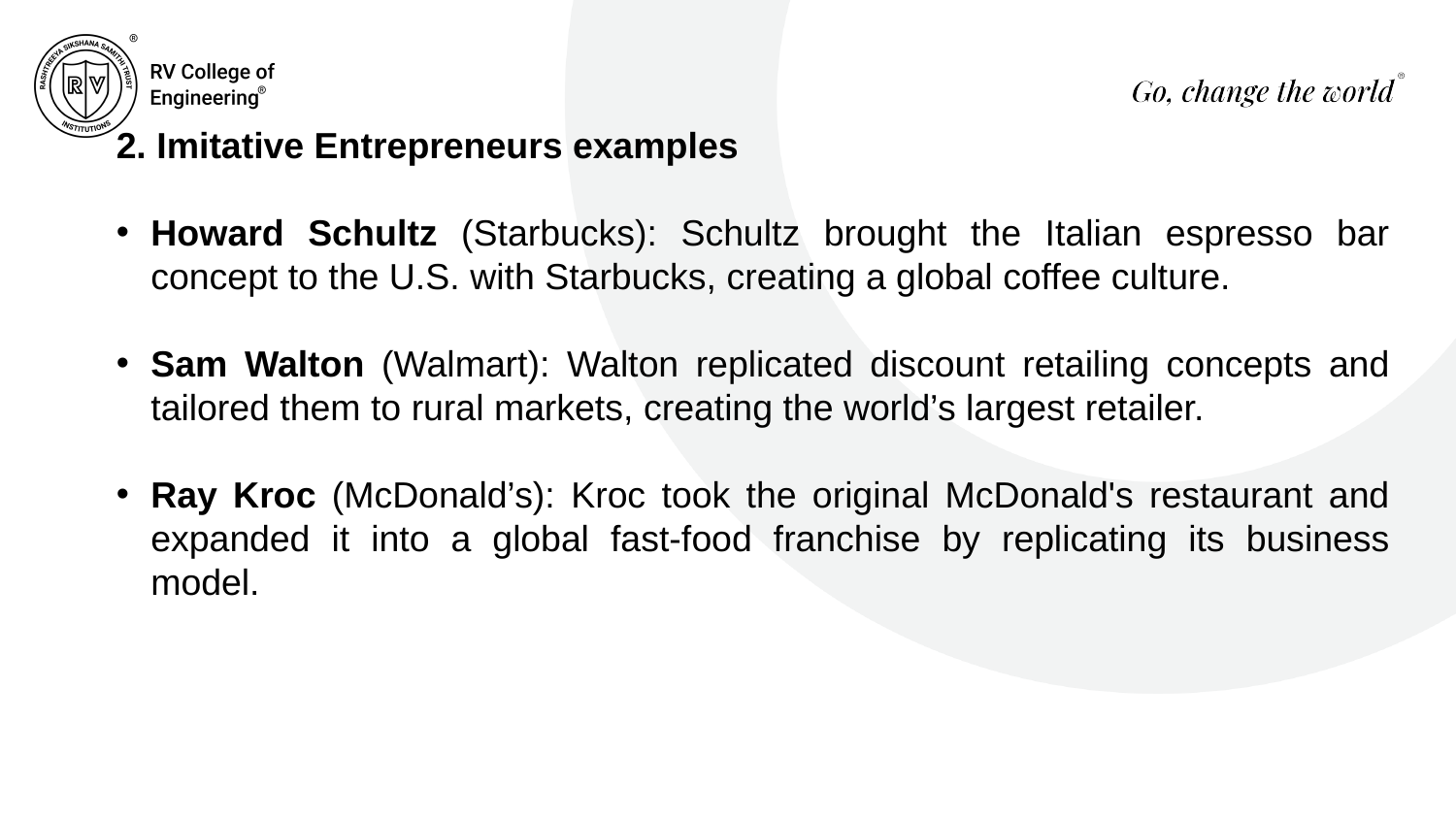

2. Imitative Entrepreneurs examples

Howard Schultz (Starbucks): Schultz brought the Italian espresso bar concept to the U.S. with Starbucks, creating a global coffee culture.

Sam Walton (Walmart): Walton replicated discount retailing concepts and tailored them to rural markets, creating the world’s largest retailer.

Ray Kroc (McDonald’s): Kroc took the original McDonald's restaurant and expanded it into a global fast-food franchise by replicating its business model.
1/xx